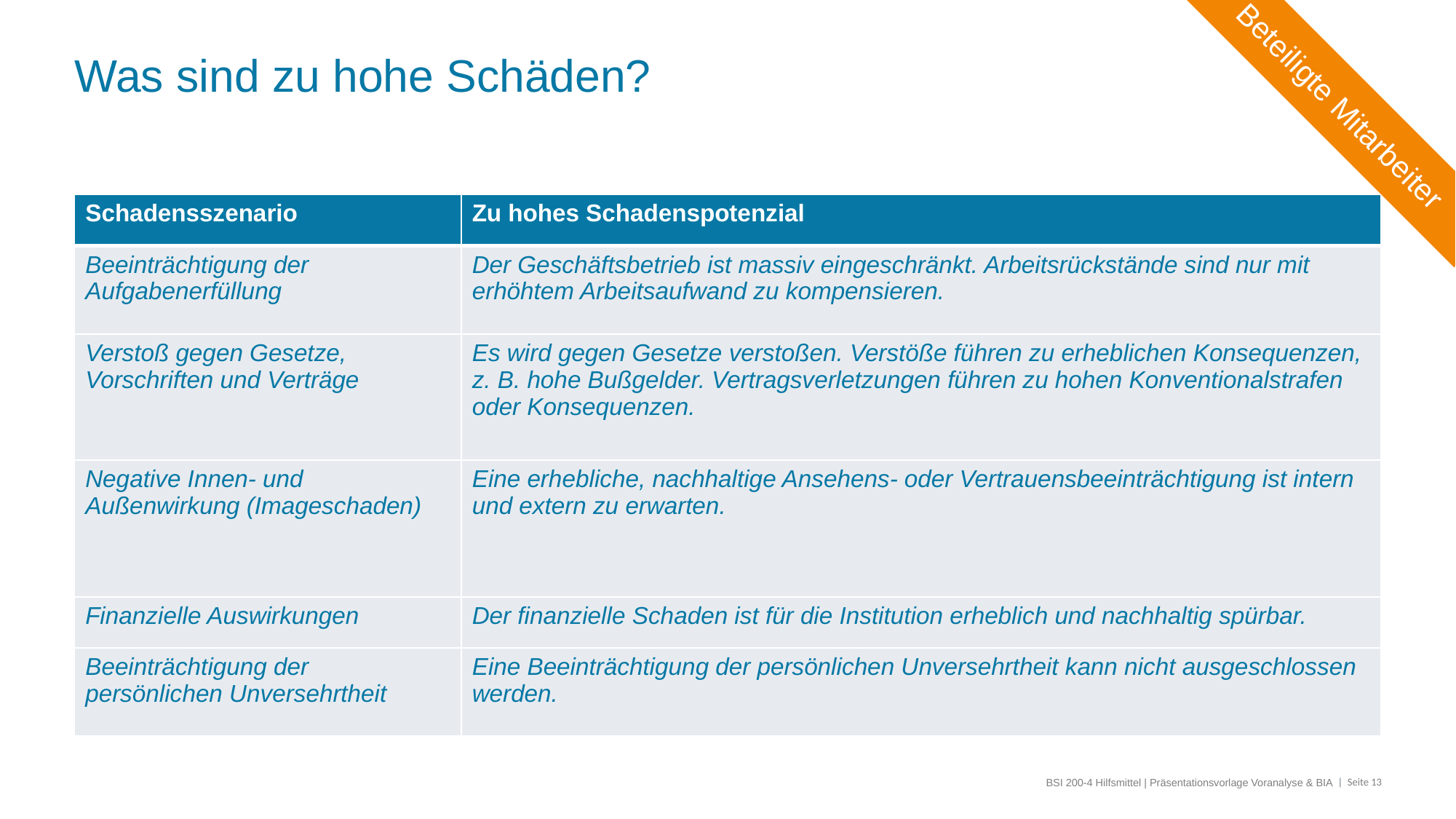

# Was sind zu hohe Schäden?
Beteiligte Mitarbeiter
| Schadensszenario | Zu hohes Schadenspotenzial |
| --- | --- |
| Beeinträchtigung der Aufgabenerfüllung | Der Geschäftsbetrieb ist massiv eingeschränkt. Arbeitsrückstände sind nur mit erhöhtem Arbeitsaufwand zu kompensieren. |
| Verstoß gegen Gesetze, Vorschriften und Verträge | Es wird gegen Gesetze verstoßen. Verstöße führen zu erheblichen Konsequenzen, z. B. hohe Bußgelder. Vertragsverletzungen führen zu hohen Konventionalstrafen oder Konsequenzen. |
| Negative Innen- und Außenwirkung (Imageschaden) | Eine erhebliche, nachhaltige Ansehens- oder Vertrauensbeeinträchtigung ist intern und extern zu erwarten. |
| Finanzielle Auswirkungen | Der finanzielle Schaden ist für die Institution erheblich und nachhaltig spürbar. |
| Beeinträchtigung der persönlichen Unversehrtheit | Eine Beeinträchtigung der persönlichen Unversehrtheit kann nicht ausgeschlossen werden. |
BSI 200-4 Hilfsmittel | Präsentationsvorlage Voranalyse & BIA